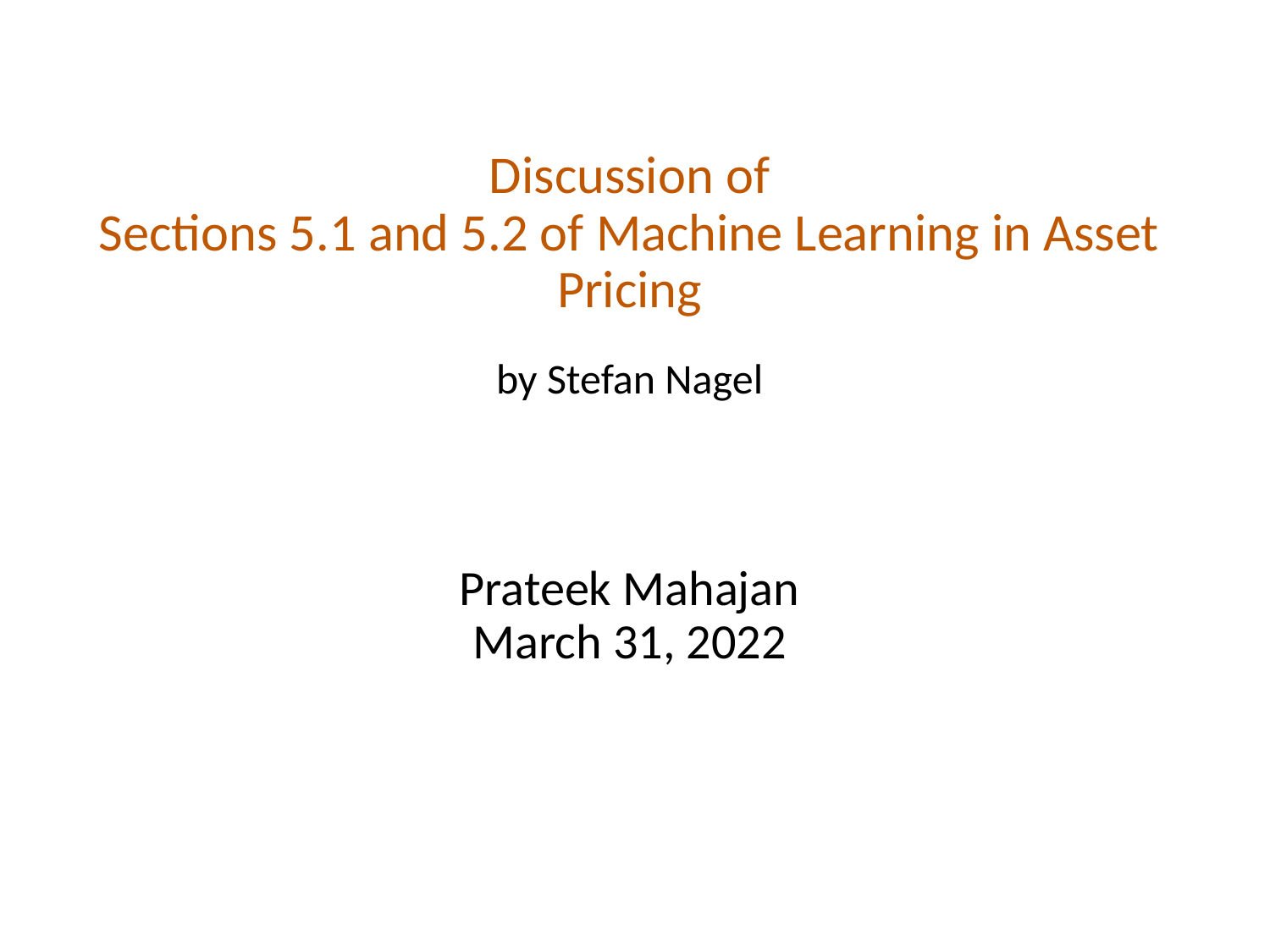

# Discussion of Sections 5.1 and 5.2 of Machine Learning in Asset Pricing by Stefan Nagel Prateek Mahajan March 31, 2022